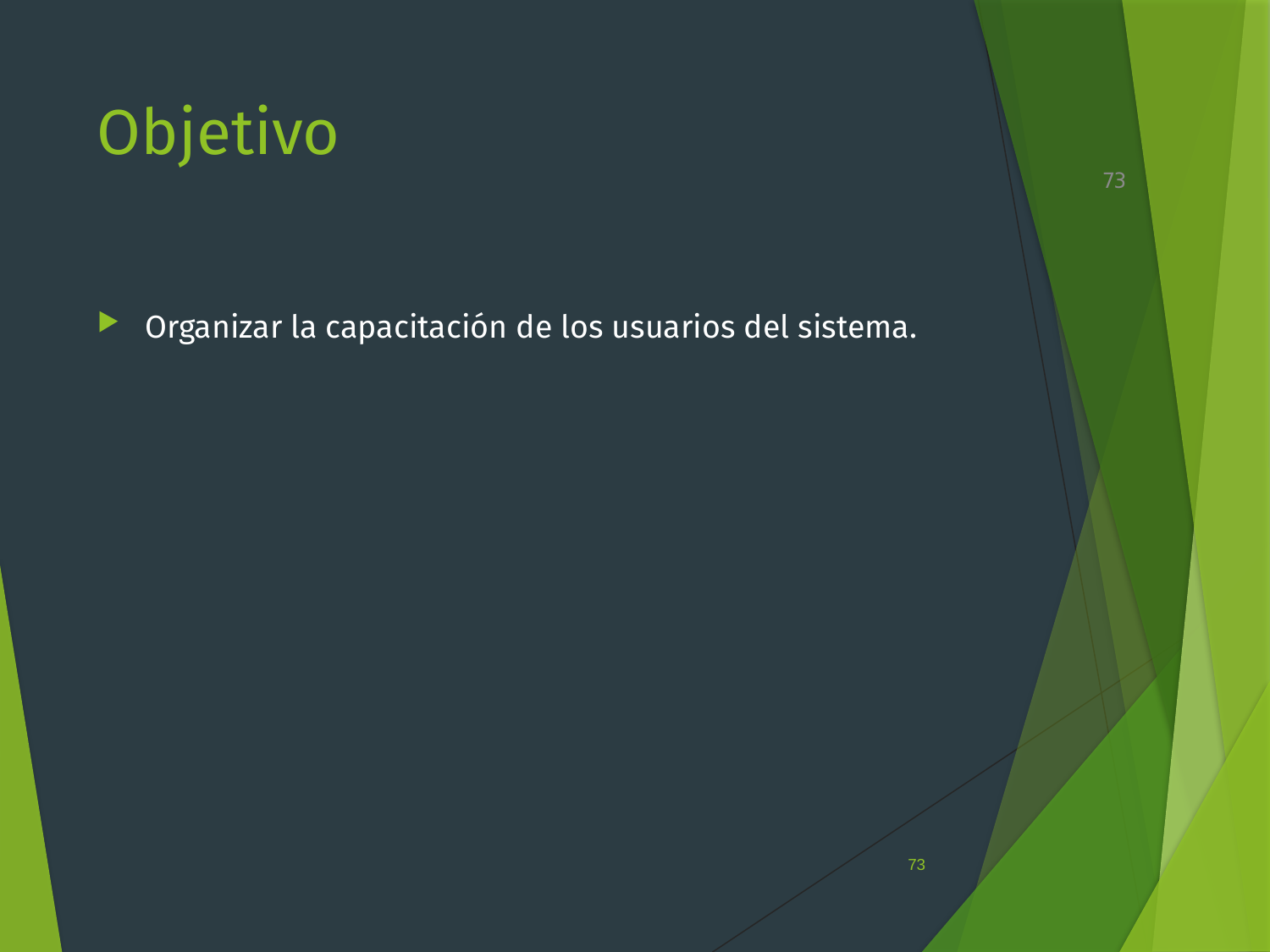

# Objetivo
73
Organizar la capacitación de los usuarios del sistema.
73